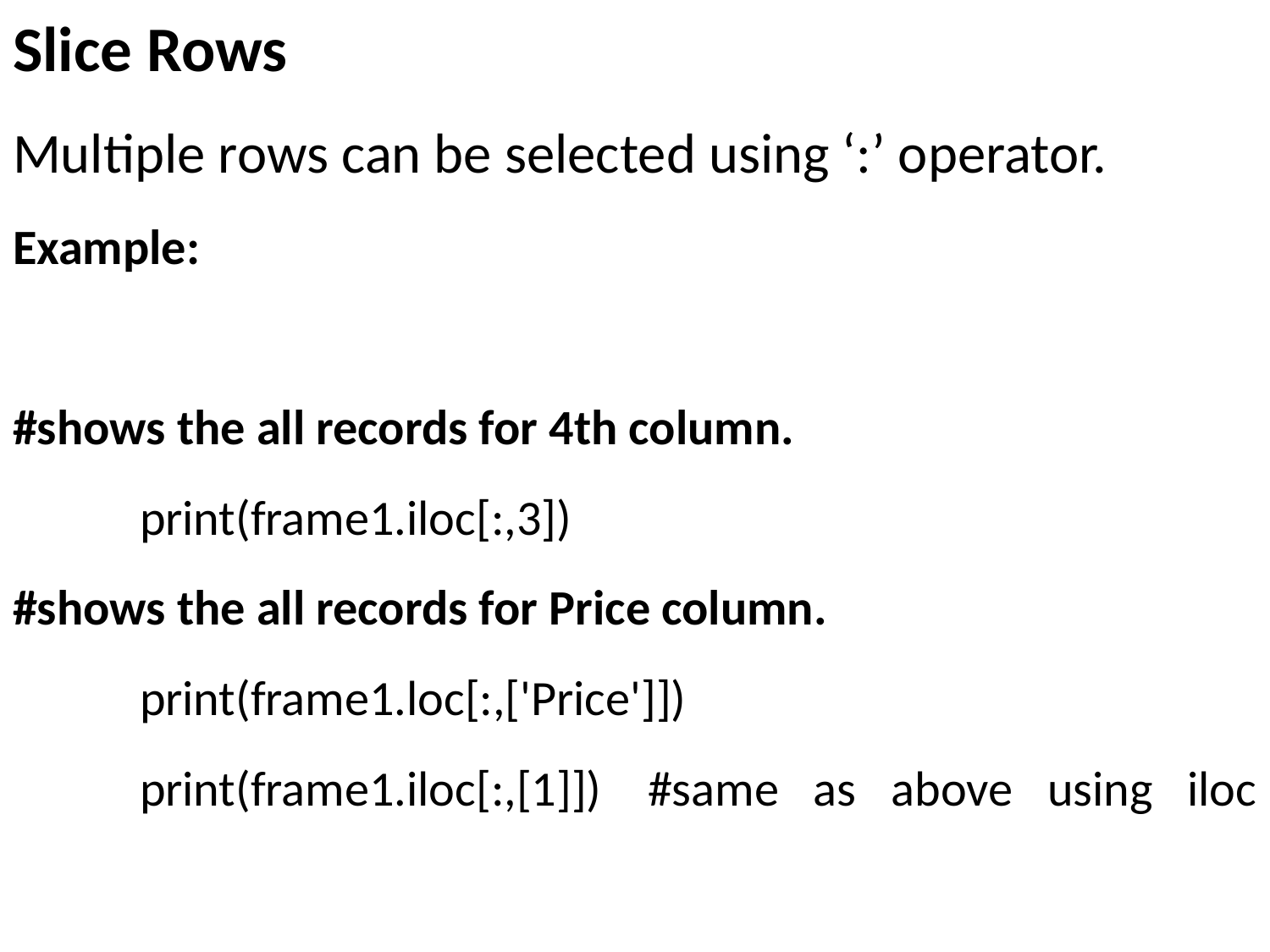

Slice Rows
Multiple rows can be selected using ‘:’ operator.
Example:

#shows the all records for 4th column.
	print(frame1.iloc[:,3])
#shows the all records for Price column.
	print(frame1.loc[:,['Price']])
	print(frame1.iloc[:,[1]])	#same as above using iloc